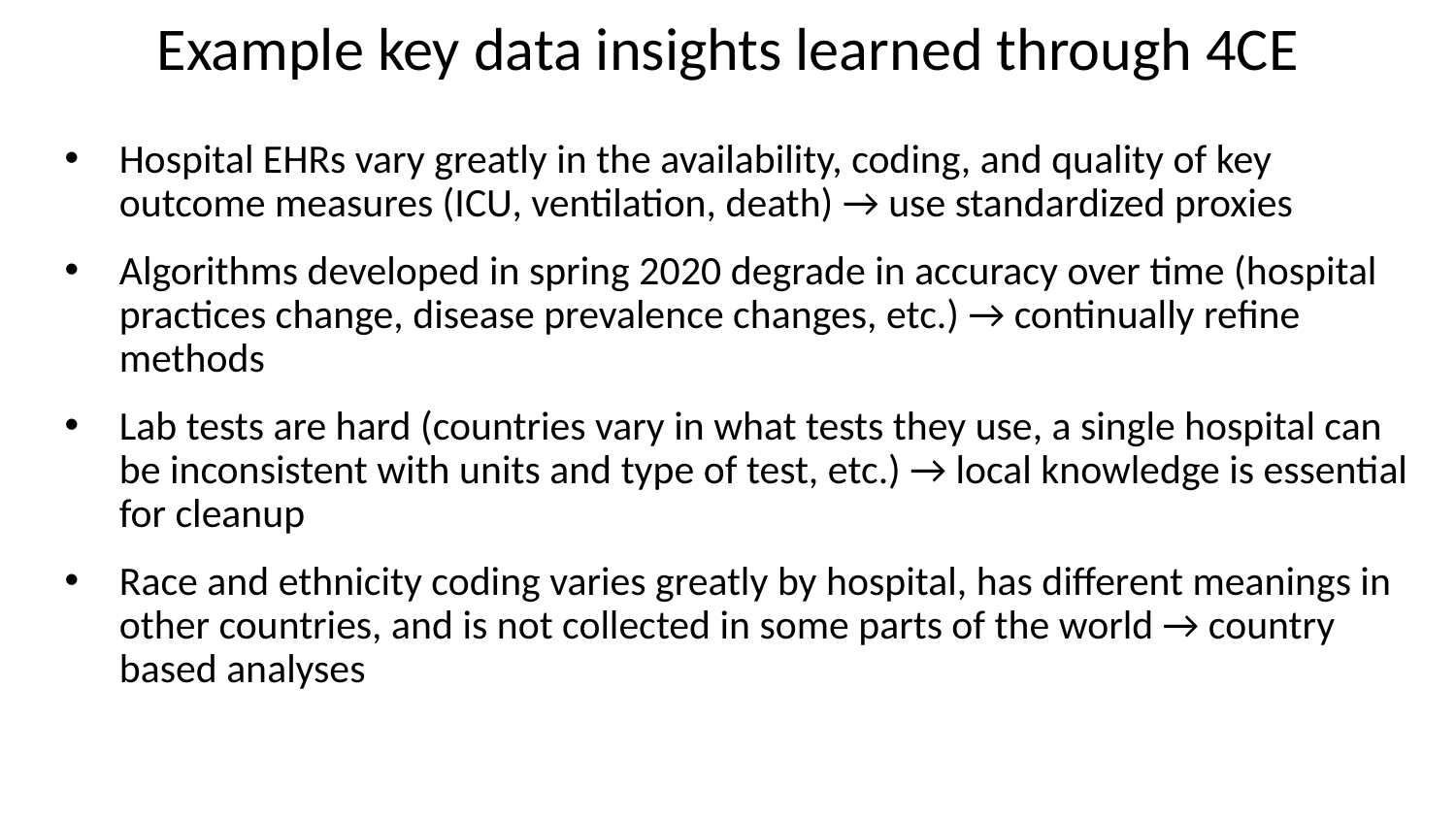

# Example key data insights learned through 4CE
Hospital EHRs vary greatly in the availability, coding, and quality of key outcome measures (ICU, ventilation, death) → use standardized proxies
Algorithms developed in spring 2020 degrade in accuracy over time (hospital practices change, disease prevalence changes, etc.) → continually refine methods
Lab tests are hard (countries vary in what tests they use, a single hospital can be inconsistent with units and type of test, etc.) → local knowledge is essential for cleanup
Race and ethnicity coding varies greatly by hospital, has different meanings in other countries, and is not collected in some parts of the world → country based analyses